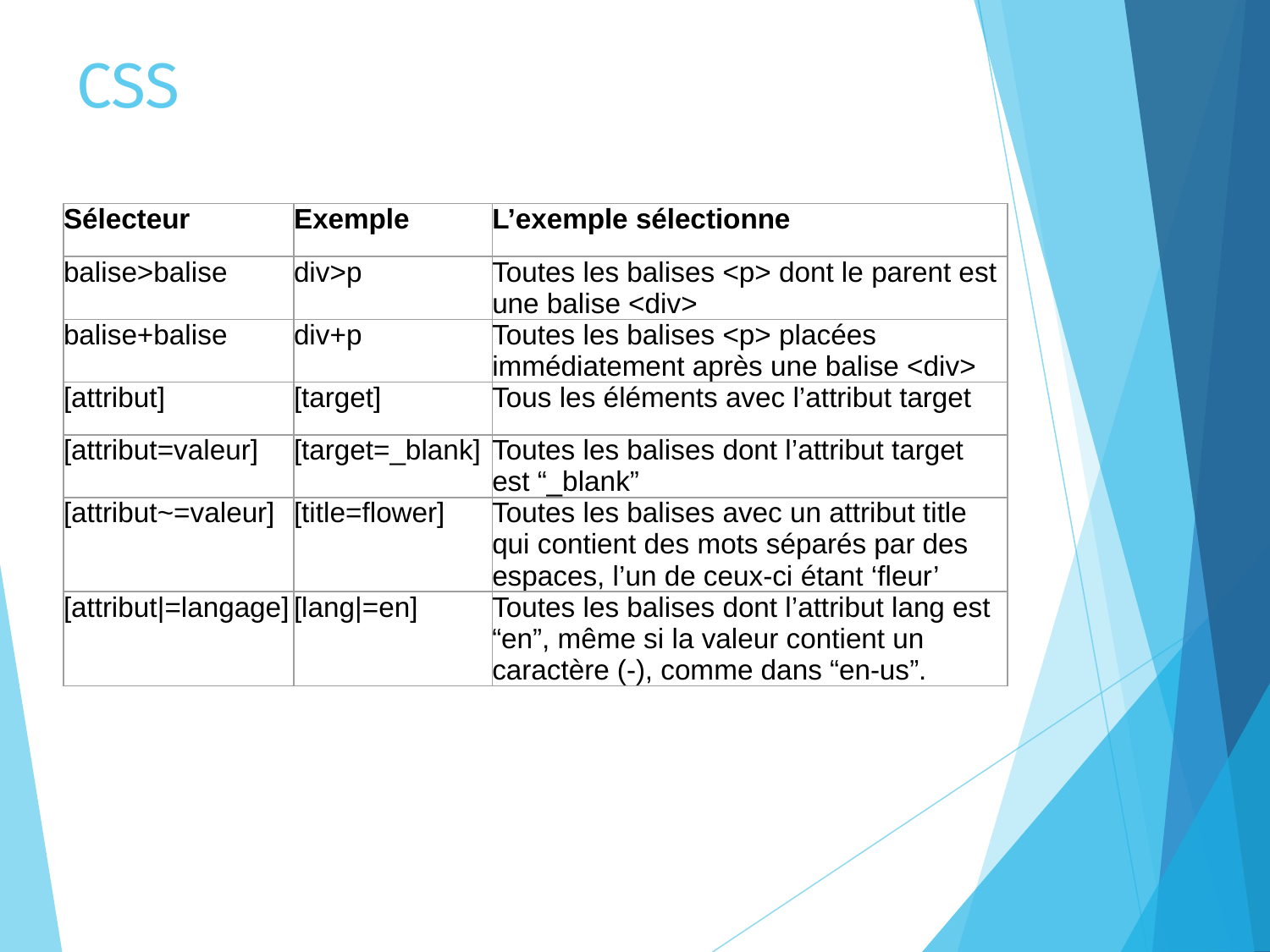

# CSS
| Sélecteur | Exemple | L’exemple sélectionne |
| --- | --- | --- |
| balise>balise | div>p | Toutes les balises <p> dont le parent est une balise <div> |
| balise+balise | div+p | Toutes les balises <p> placées immédiatement après une balise <div> |
| [attribut] | [target] | Tous les éléments avec l’attribut target |
| [attribut=valeur] | [target=\_blank] | Toutes les balises dont l’attribut target est “\_blank” |
| [attribut~=valeur] | [title=flower] | Toutes les balises avec un attribut title qui contient des mots séparés par des espaces, l’un de ceux-ci étant ‘fleur’ |
| [attribut|=langage] | [lang|=en] | Toutes les balises dont l’attribut lang est “en”, même si la valeur contient un caractère (-), comme dans “en-us”. |